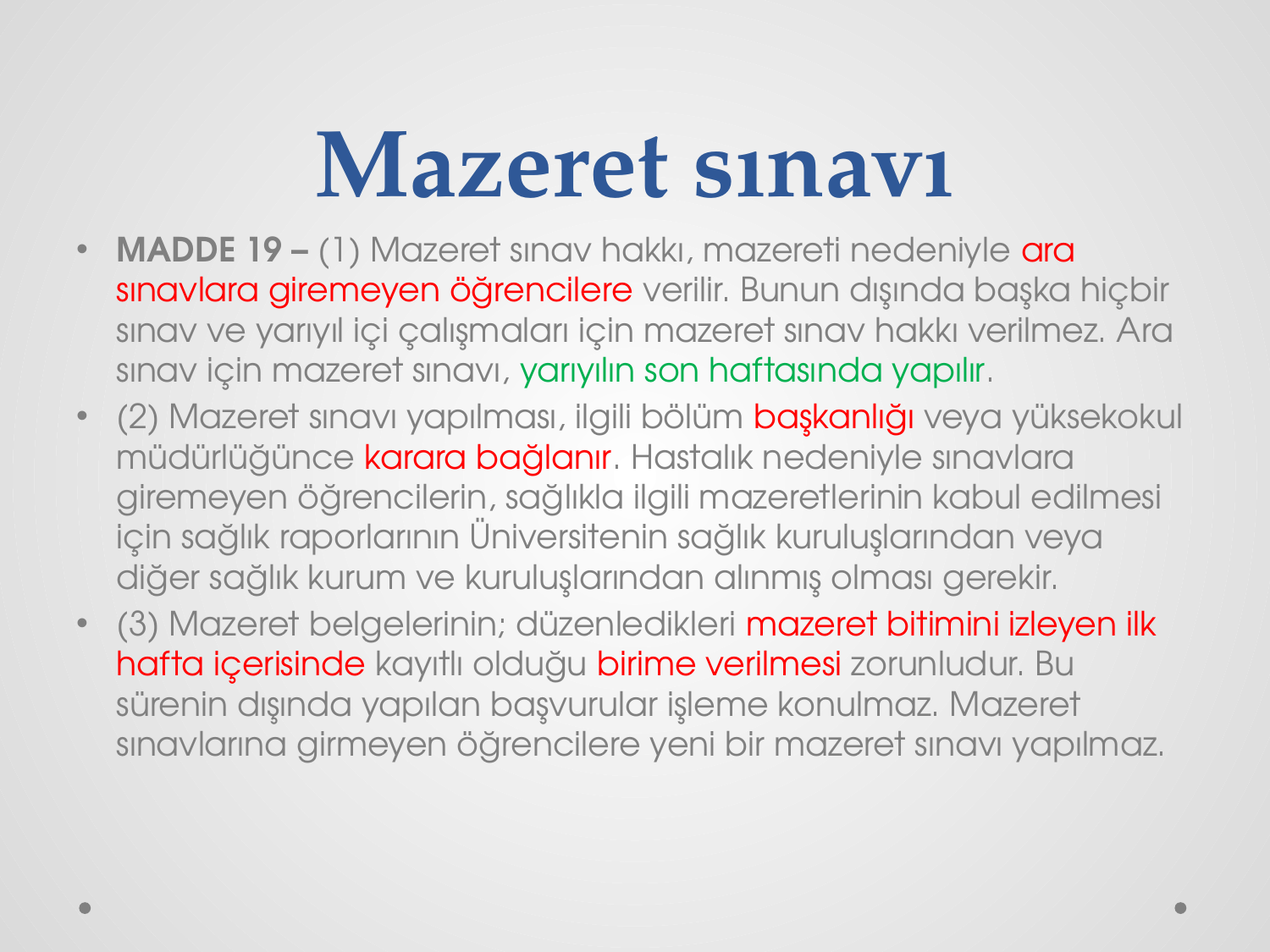

# Mazeret sınavı
MADDE 19 – (1) Mazeret sınav hakkı, mazereti nedeniyle ara sınavlara giremeyen öğrencilere verilir. Bunun dışında başka hiçbir sınav ve yarıyıl içi çalışmaları için mazeret sınav hakkı verilmez. Ara sınav için mazeret sınavı, yarıyılın son haftasında yapılır.
(2) Mazeret sınavı yapılması, ilgili bölüm başkanlığı veya yüksekokul müdürlüğünce karara bağlanır. Hastalık nedeniyle sınavlara giremeyen öğrencilerin, sağlıkla ilgili mazeretlerinin kabul edilmesi için sağlık raporlarının Üniversitenin sağlık kuruluşlarından veya diğer sağlık kurum ve kuruluşlarından alınmış olması gerekir.
(3) Mazeret belgelerinin; düzenledikleri mazeret bitimini izleyen ilk hafta içerisinde kayıtlı olduğu birime verilmesi zorunludur. Bu sürenin dışında yapılan başvurular işleme konulmaz. Mazeret sınavlarına girmeyen öğrencilere yeni bir mazeret sınavı yapılmaz.